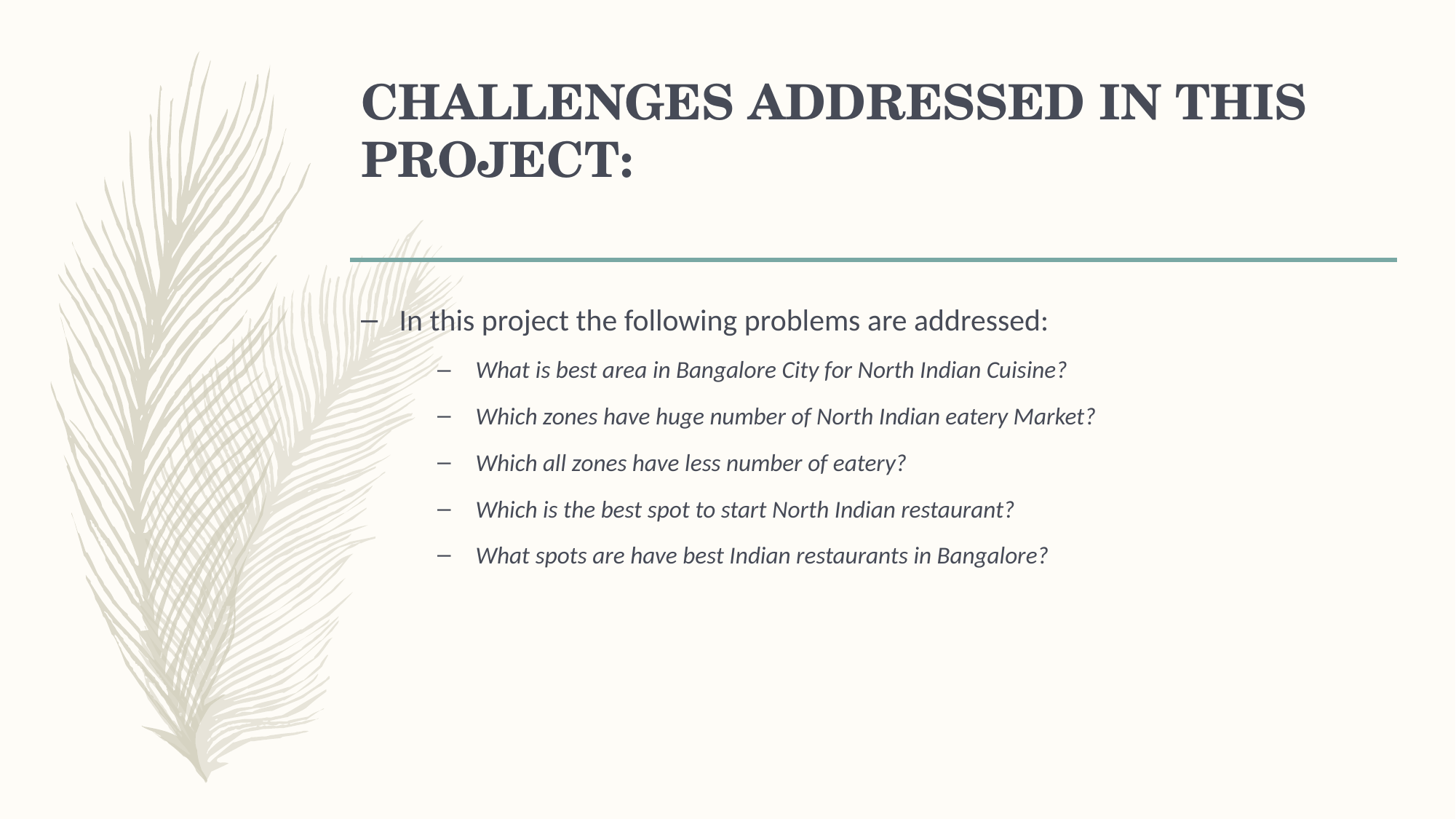

# CHALLENGES ADDRESSED IN THIS PROJECT:
In this project the following problems are addressed:
What is best area in Bangalore City for North Indian Cuisine?
Which zones have huge number of North Indian eatery Market?
Which all zones have less number of eatery?
Which is the best spot to start North Indian restaurant?
What spots are have best Indian restaurants in Bangalore?